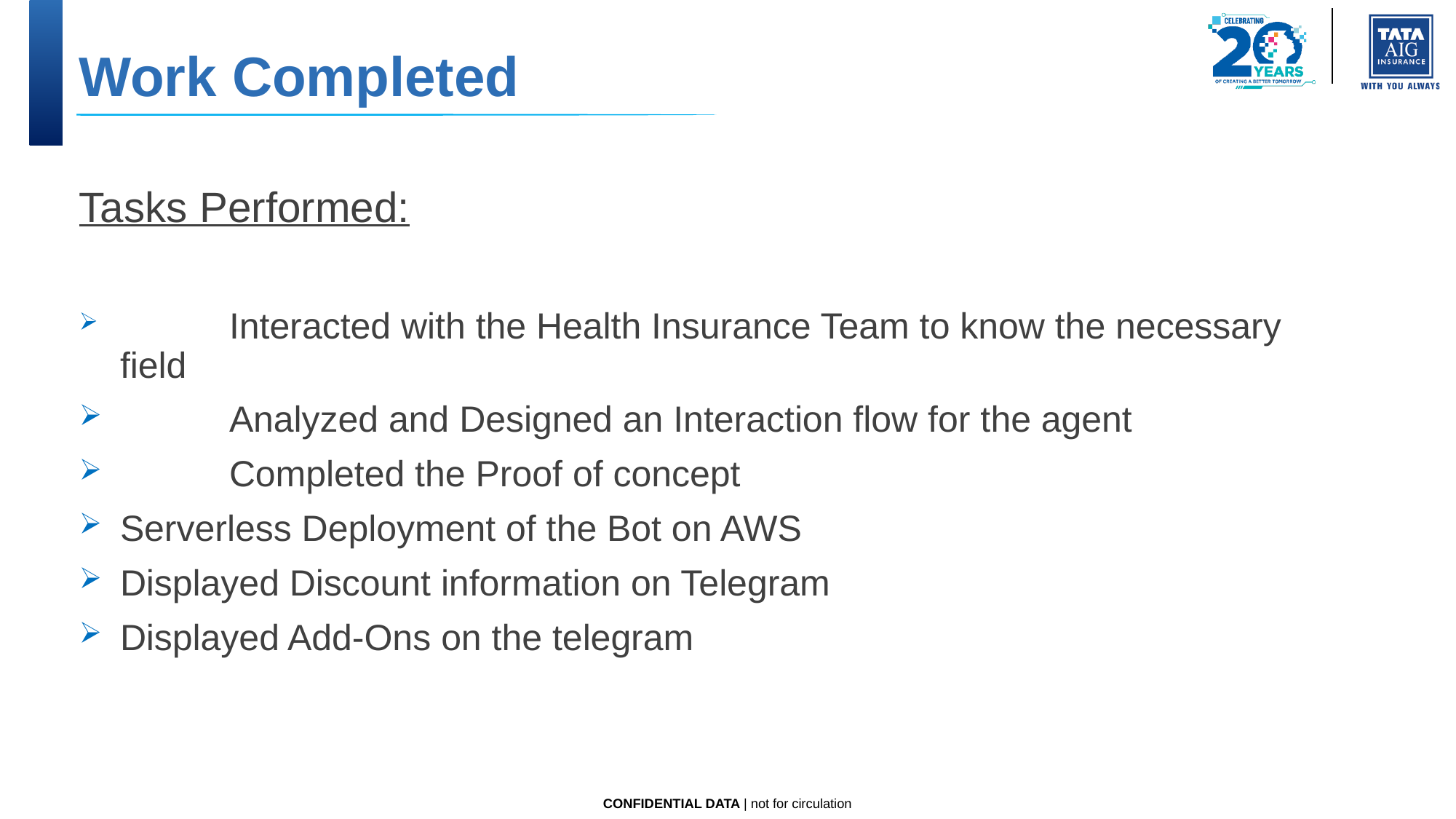

# Work Completed
Tasks Performed:

	Interacted with the Health Insurance Team to know the necessary field
	Analyzed and Designed an Interaction flow for the agent
	Completed the Proof of concept
Serverless Deployment of the Bot on AWS
Displayed Discount information on Telegram
Displayed Add-Ons on the telegram